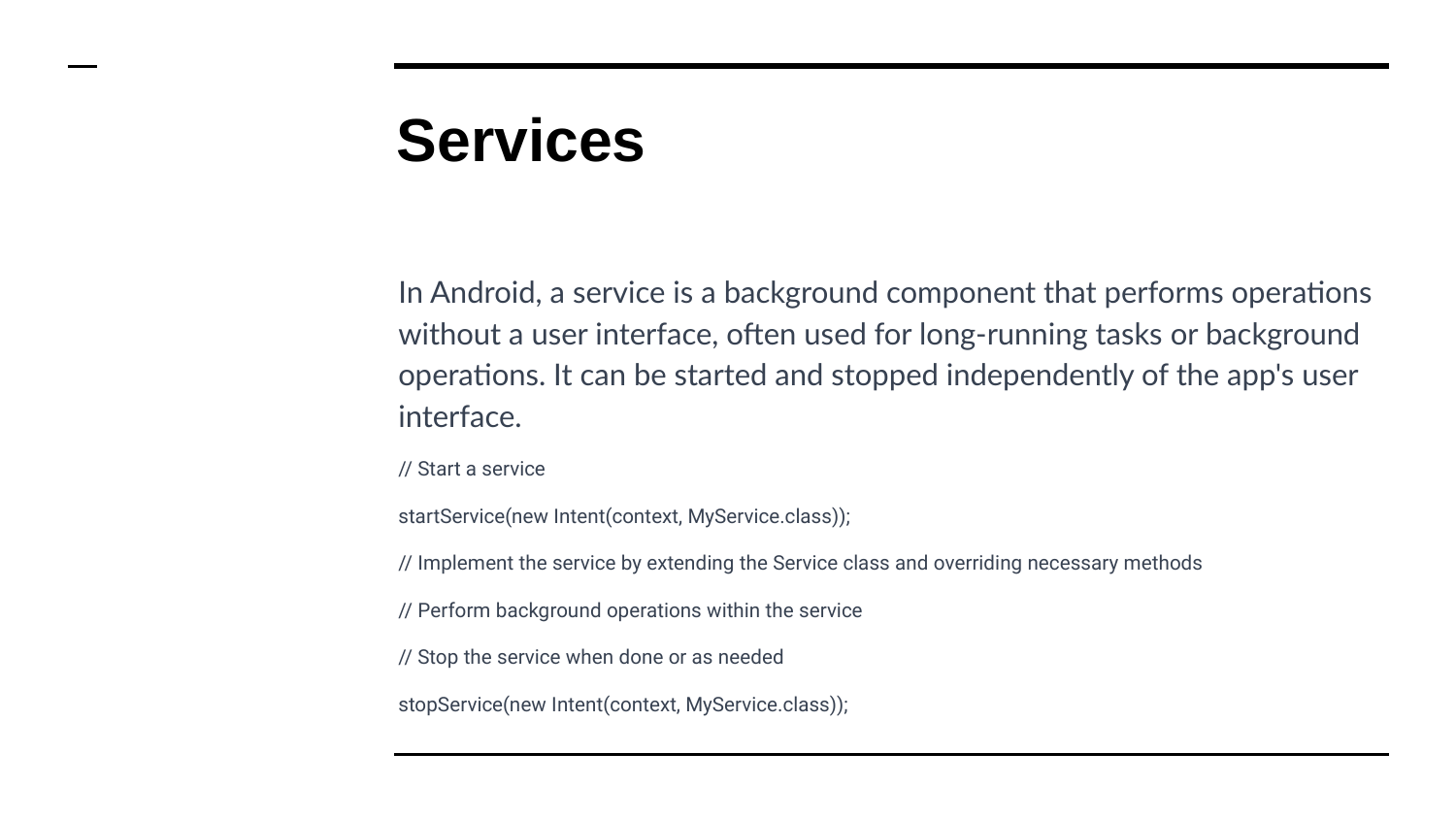

# Services
In Android, a service is a background component that performs operations without a user interface, often used for long-running tasks or background operations. It can be started and stopped independently of the app's user interface.
// Start a service
startService(new Intent(context, MyService.class));
// Implement the service by extending the Service class and overriding necessary methods
// Perform background operations within the service
// Stop the service when done or as needed
stopService(new Intent(context, MyService.class));